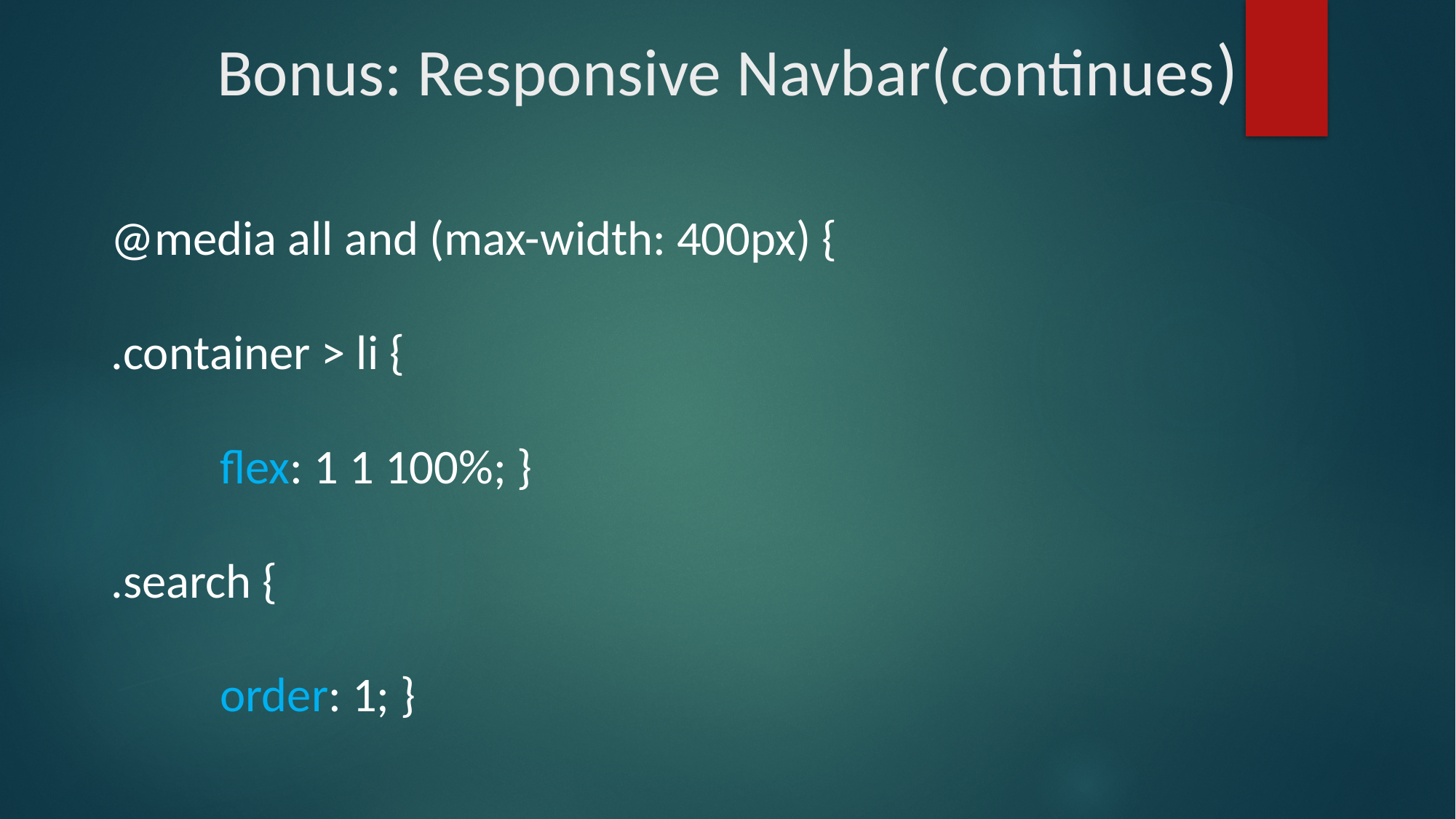

# Bonus: Responsive Navbar(continues)
@media all and (max-width: 400px) {
.container > li {
	flex: 1 1 100%; }
.search {
	order: 1; }